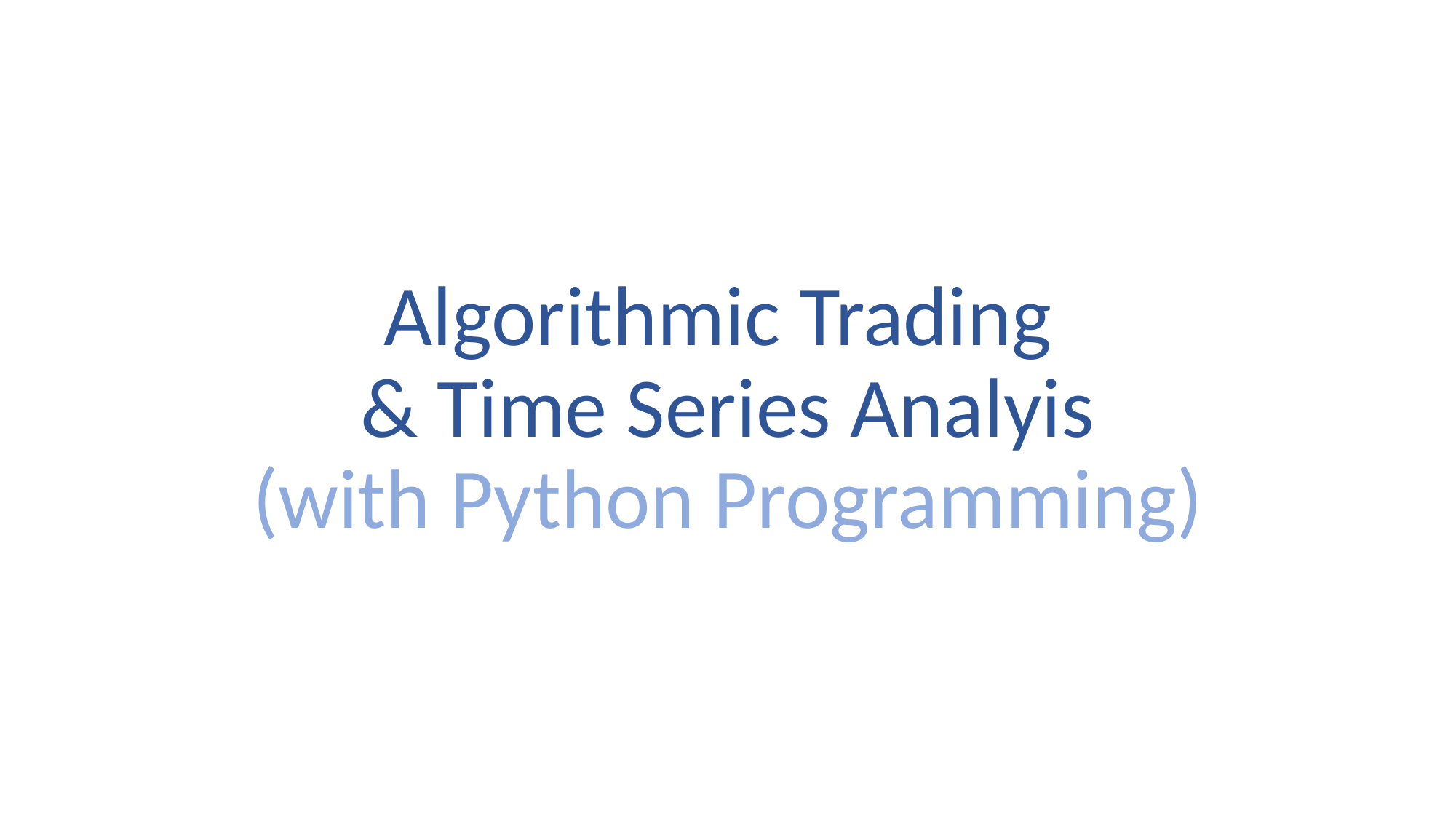

# Algorithmic Trading & Time Series Analyis (with Python Programming)